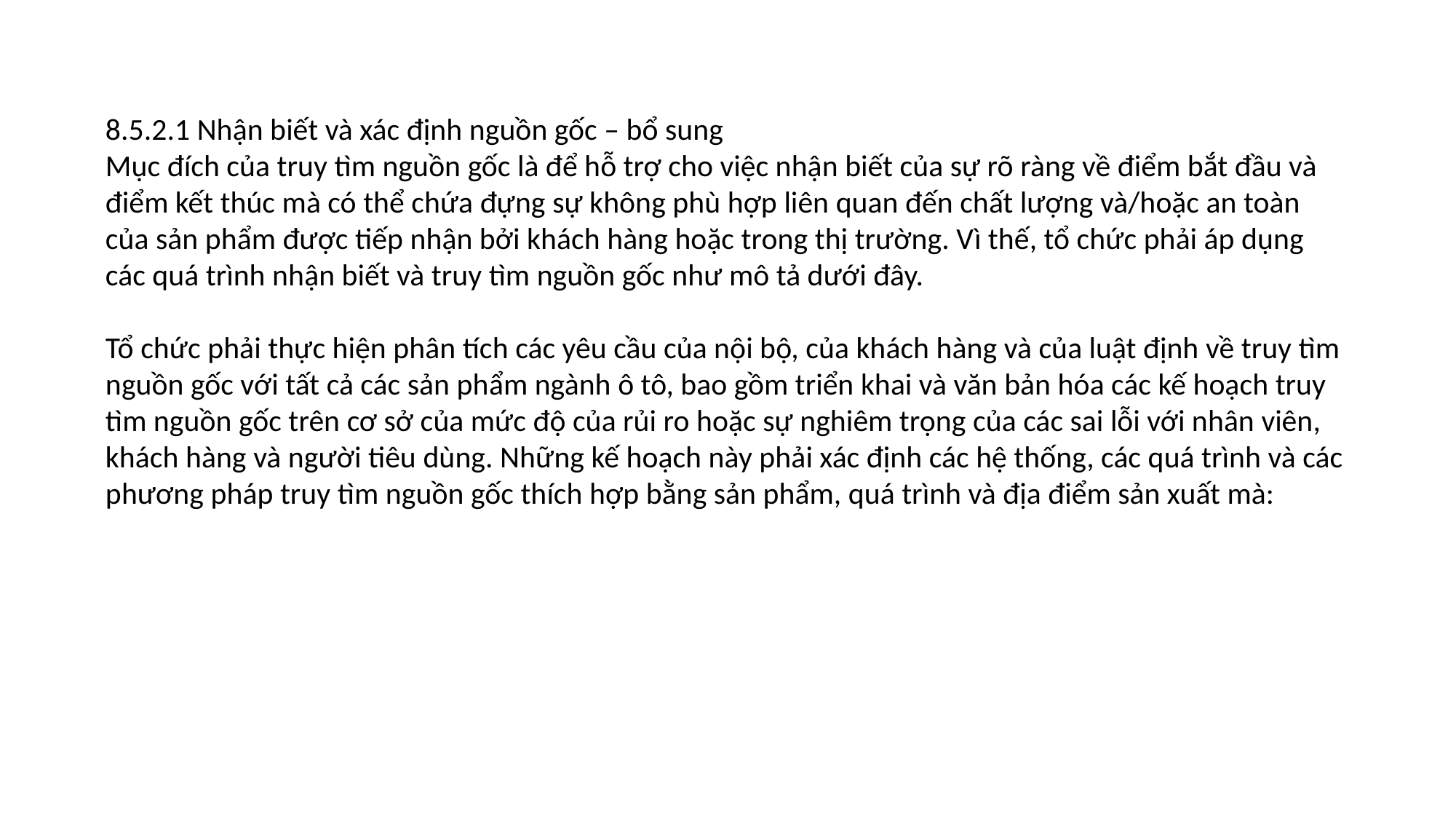

8.5.2.1 Nhận biết và xác định nguồn gốc – bổ sung
Mục đích của truy tìm nguồn gốc là để hỗ trợ cho việc nhận biết của sự rõ ràng về điểm bắt đầu và điểm kết thúc mà có thể chứa đựng sự không phù hợp liên quan đến chất lượng và/hoặc an toàn của sản phẩm được tiếp nhận bởi khách hàng hoặc trong thị trường. Vì thế, tổ chức phải áp dụng các quá trình nhận biết và truy tìm nguồn gốc như mô tả dưới đây.

Tổ chức phải thực hiện phân tích các yêu cầu của nội bộ, của khách hàng và của luật định về truy tìm nguồn gốc với tất cả các sản phẩm ngành ô tô, bao gồm triển khai và văn bản hóa các kế hoạch truy tìm nguồn gốc trên cơ sở của mức độ của rủi ro hoặc sự nghiêm trọng của các sai lỗi với nhân viên, khách hàng và người tiêu dùng. Những kế hoạch này phải xác định các hệ thống, các quá trình và các phương pháp truy tìm nguồn gốc thích hợp bằng sản phẩm, quá trình và địa điểm sản xuất mà: